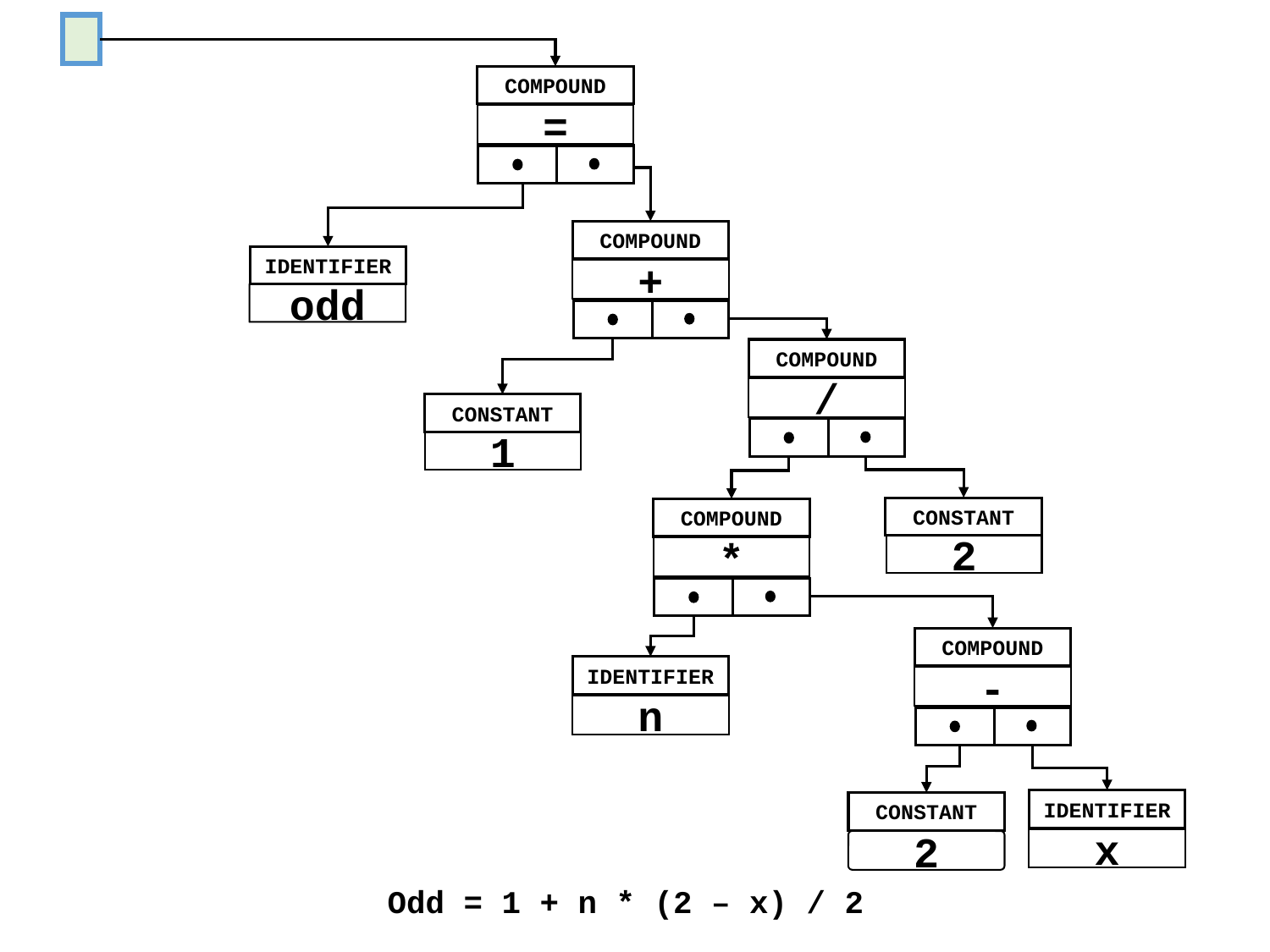

COMPOUND
=

COMPOUND
+

IDENTIFIER
odd
COMPOUND
/

CONSTANT
1
CONSTANT
2
COMPOUND
*

COMPOUND
-

IDENTIFIER
n
IDENTIFIER
x
CONSTANT
2
Odd = 1 + n * (2 – x) / 2